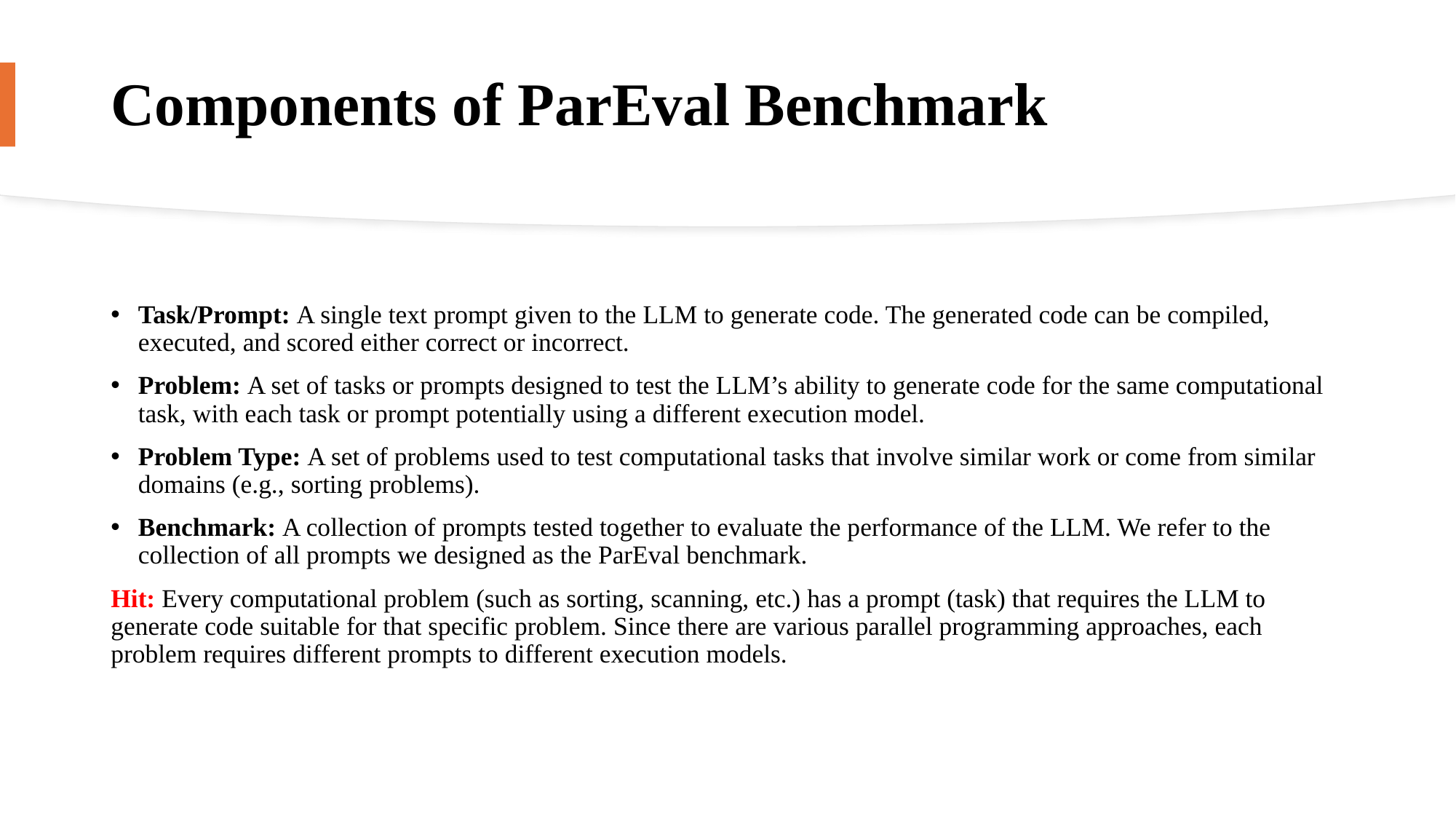

# Components of ParEval Benchmark

Task/Prompt: A single text prompt given to the LLM to generate code. The generated code can be compiled, executed, and scored either correct or incorrect.
Problem: A set of tasks or prompts designed to test the LLM’s ability to generate code for the same computational task, with each task or prompt potentially using a different execution model.
Problem Type: A set of problems used to test computational tasks that involve similar work or come from similar domains (e.g., sorting problems).
Benchmark: A collection of prompts tested together to evaluate the performance of the LLM. We refer to the collection of all prompts we designed as the ParEval benchmark.
Hit: Every computational problem (such as sorting, scanning, etc.) has a prompt (task) that requires the LLM to generate code suitable for that specific problem. Since there are various parallel programming approaches, each problem requires different prompts to different execution models.